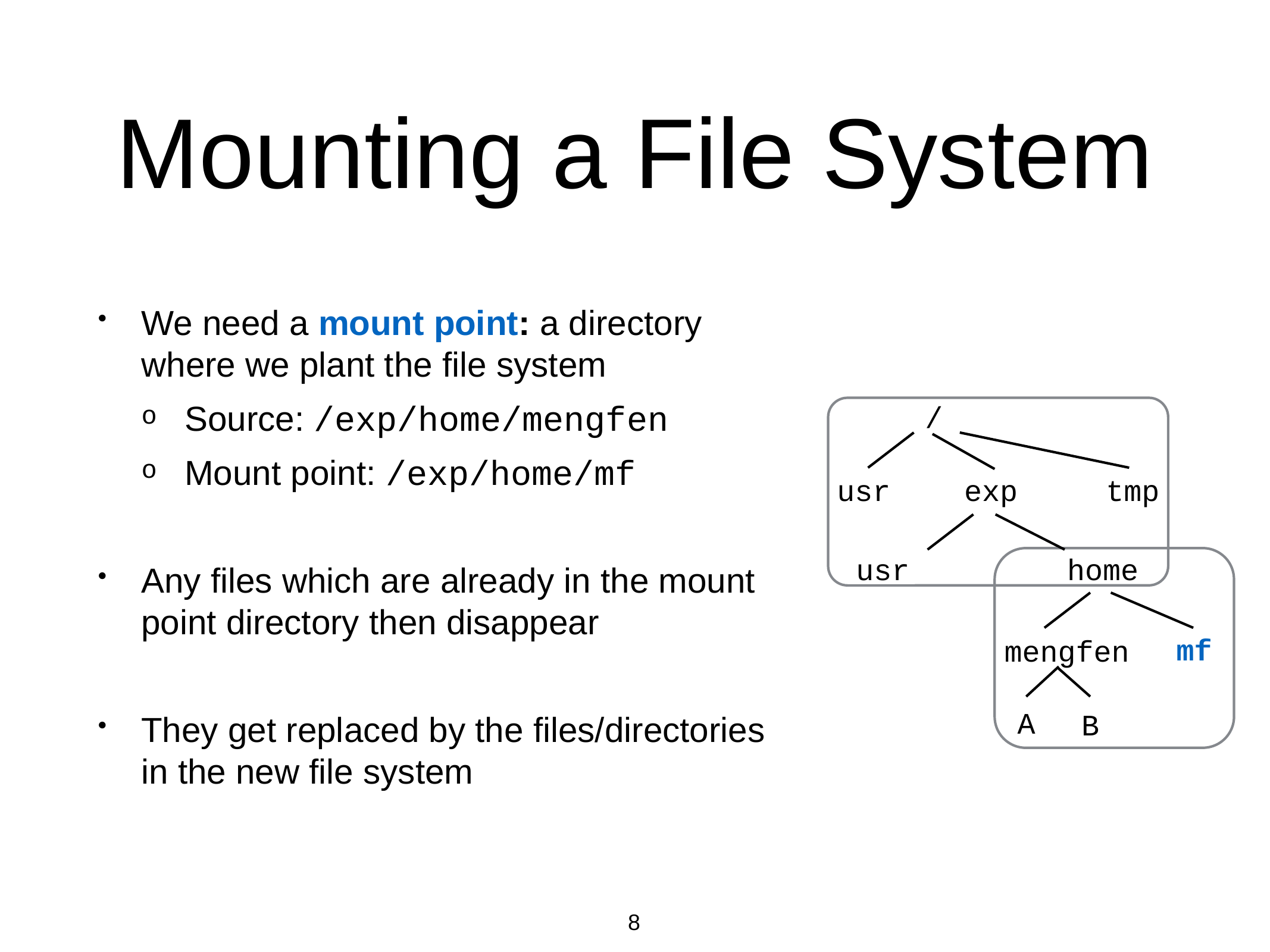

# Mounting a File System
We need a mount point: a directory where we plant the file system
Source: /exp/home/mengfen
Mount point: /exp/home/mf

Any files which are already in the mount point directory then disappear

They get replaced by the files/directories in the new file system

/

usr
exp
tmp

usr
home

mf
mengfen

A
B
8